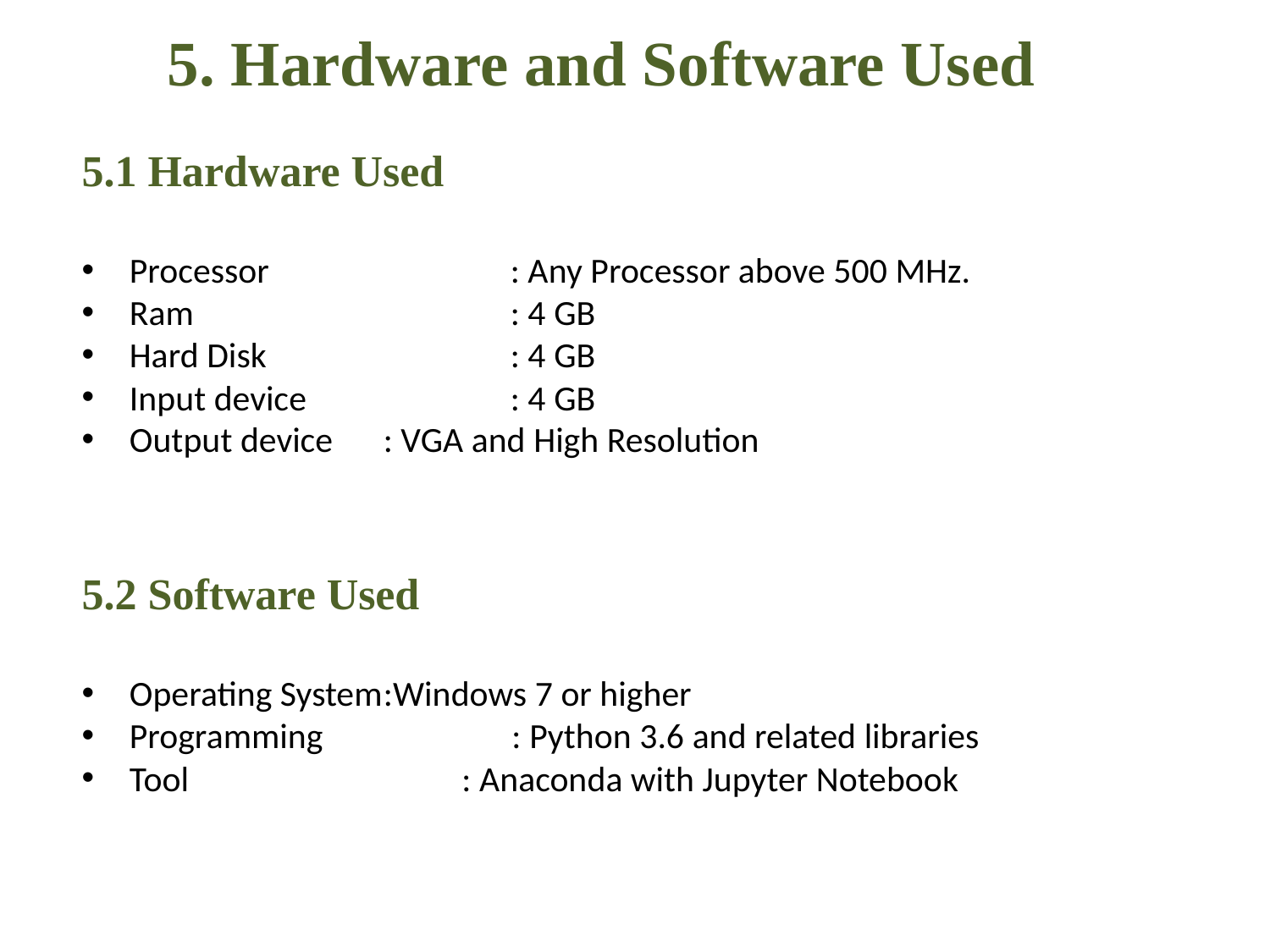

5. Hardware and Software Used
5.1 Hardware Used

Processor		: Any Processor above 500 MHz.
Ram			: 4 GB
Hard Disk		: 4 GB
Input device		: 4 GB
Output device 	: VGA and High Resolution

5.2 Software Used

Operating System	:Windows 7 or higher
Programming	                : Python 3.6 and related libraries
Tool                                  : Anaconda with Jupyter Notebook